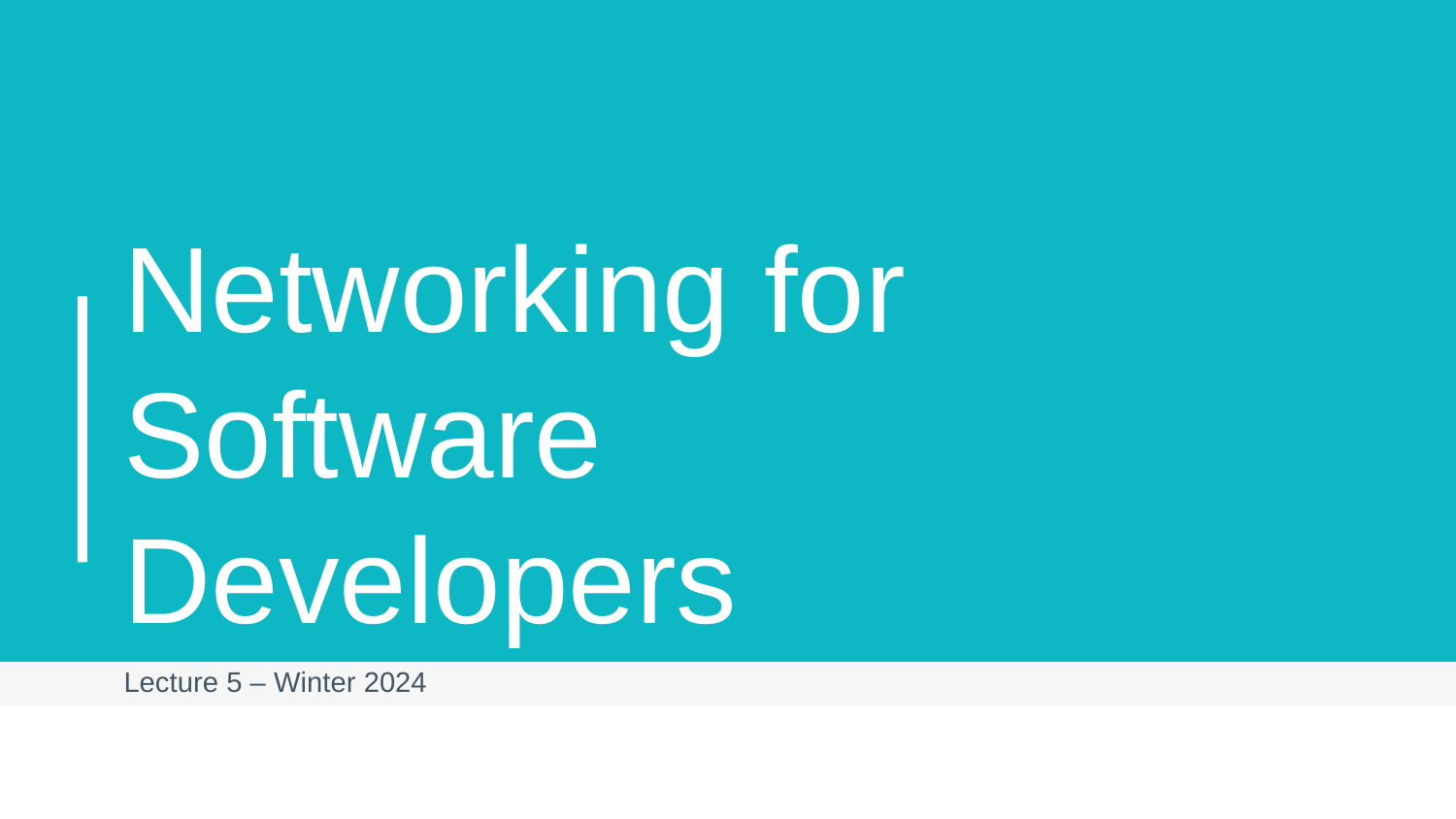

# Networking for Software Developers
Lecture 5 – Winter 2024